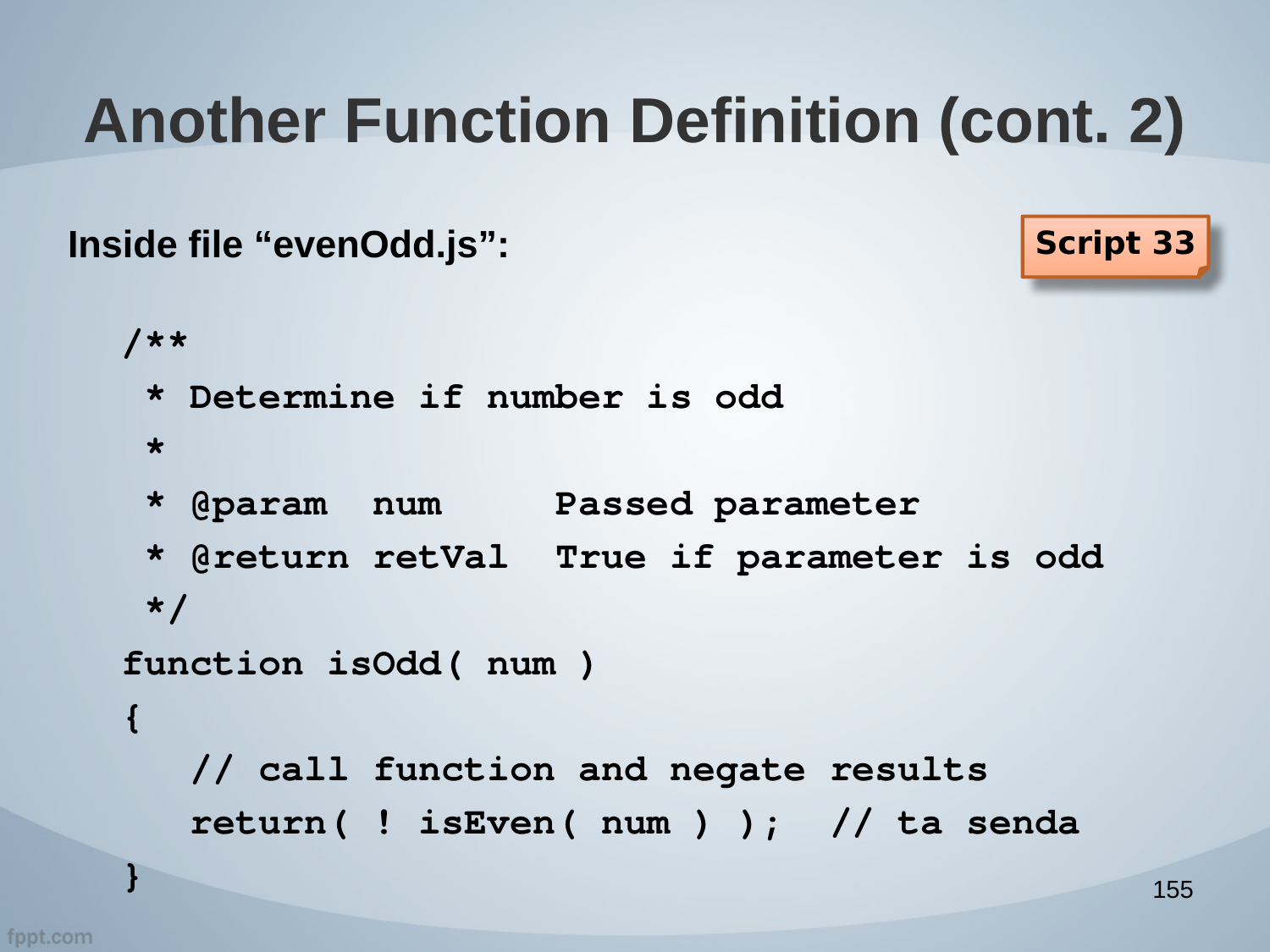

# Another Function Definition (cont. 2)
Script 33
Inside file “evenOdd.js”:

/**
 * Determine if number is odd
 *
 * @param  num     Passed parameter
 * @return retVal  True if parameter is odd
 */
function isOdd( num )
{
   // call function and negate results
   return( ! isEven( num ) );  // ta senda
}
155